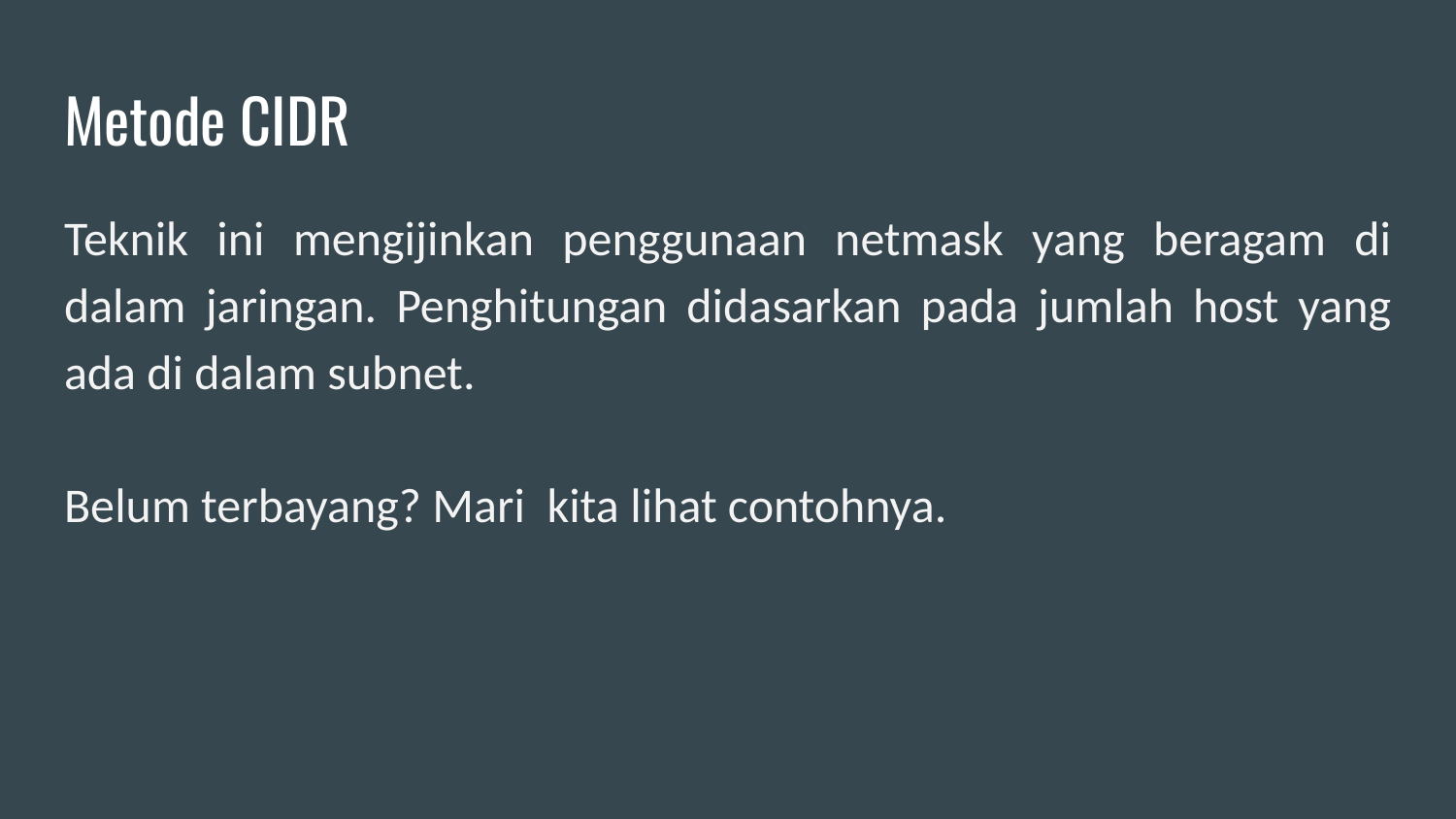

# Metode CIDR
Teknik ini mengijinkan penggunaan netmask yang beragam di dalam jaringan. Penghitungan didasarkan pada jumlah host yang ada di dalam subnet.

Belum terbayang? Mari  kita lihat contohnya.